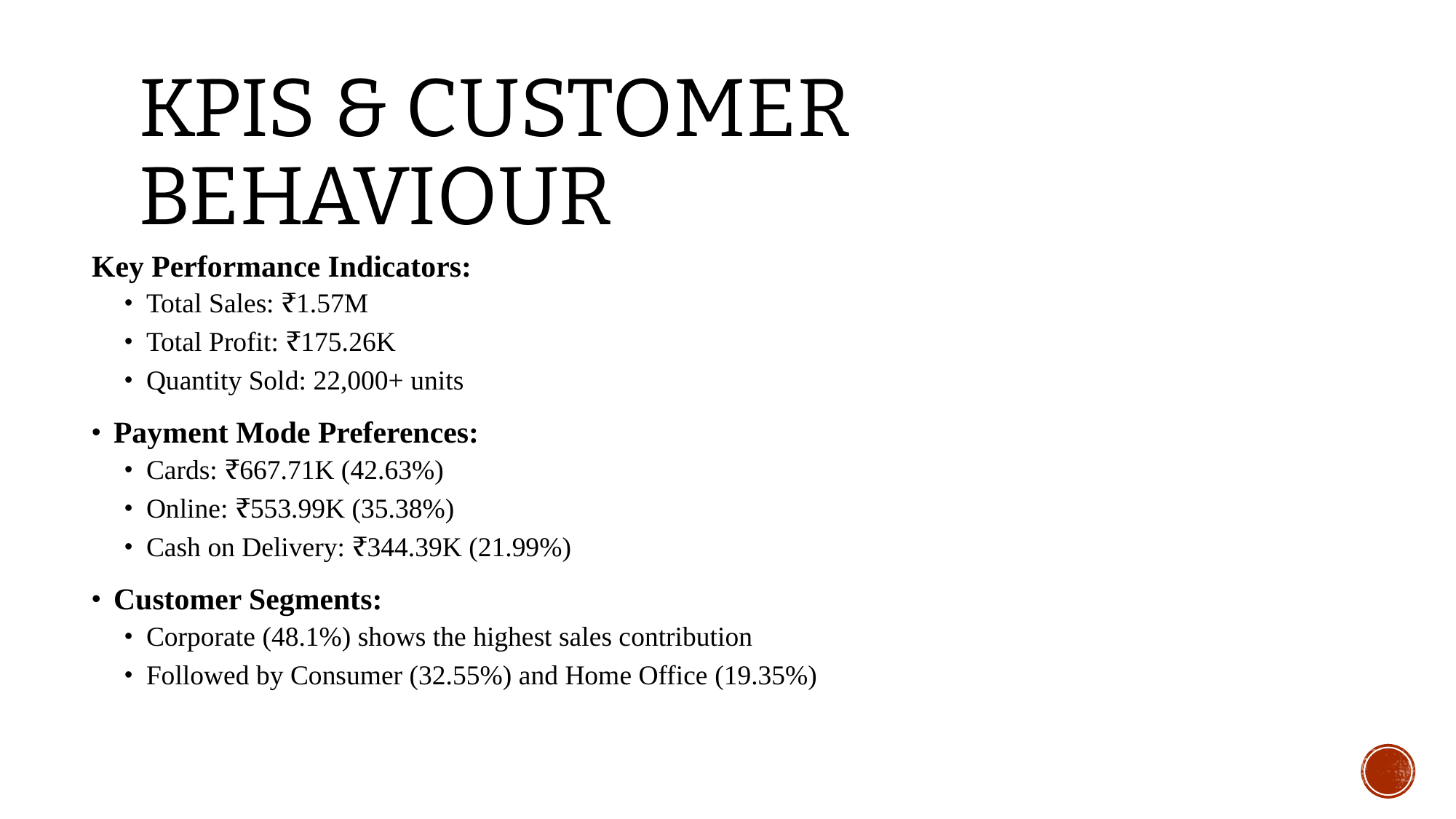

# KPIs & Customer Behaviour

Key Performance Indicators:
Total Sales: ₹1.57M
Total Profit: ₹175.26K
Quantity Sold: 22,000+ units
Payment Mode Preferences:
Cards: ₹667.71K (42.63%)
Online: ₹553.99K (35.38%)
Cash on Delivery: ₹344.39K (21.99%)
Customer Segments:
Corporate (48.1%) shows the highest sales contribution
Followed by Consumer (32.55%) and Home Office (19.35%)